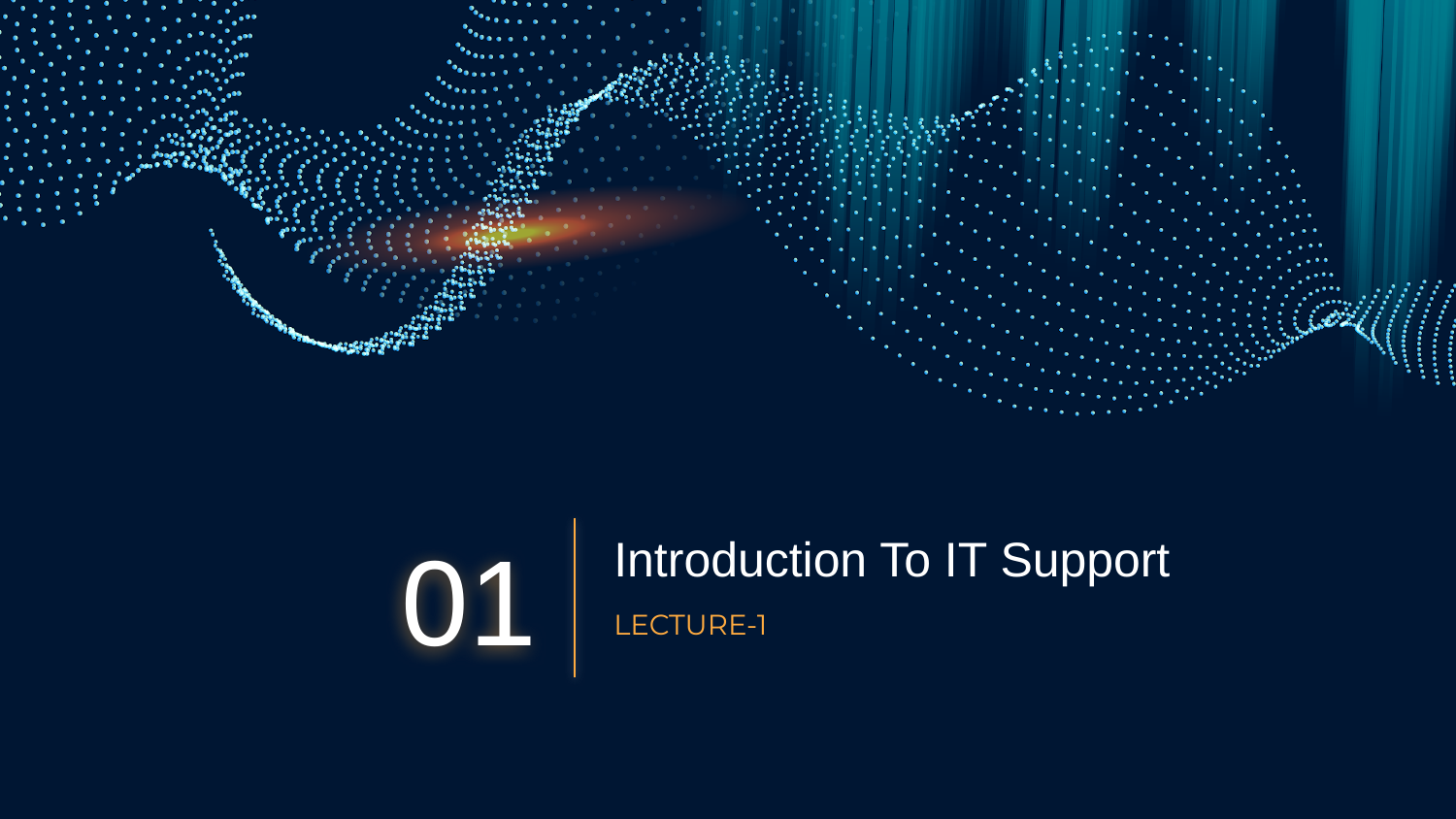

# Introduction To IT Support
01
LECTURE-1